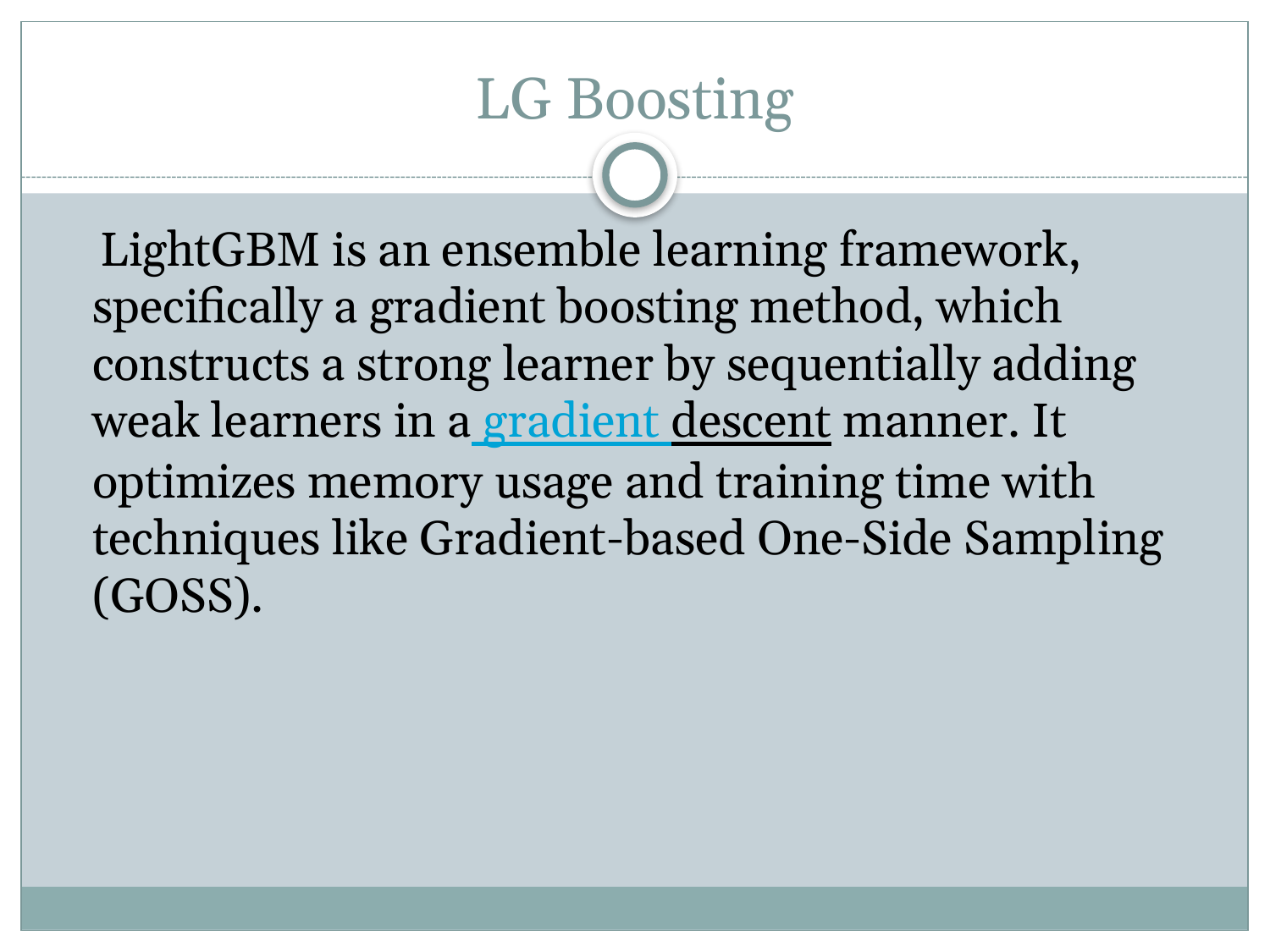

# LG Boosting
    LightGBM is an ensemble learning framework, specifically a gradient boosting method, which constructs a strong learner by sequentially adding weak learners in a gradient descent manner. It optimizes memory usage and training time with techniques like Gradient-based One-Side Sampling (GOSS).